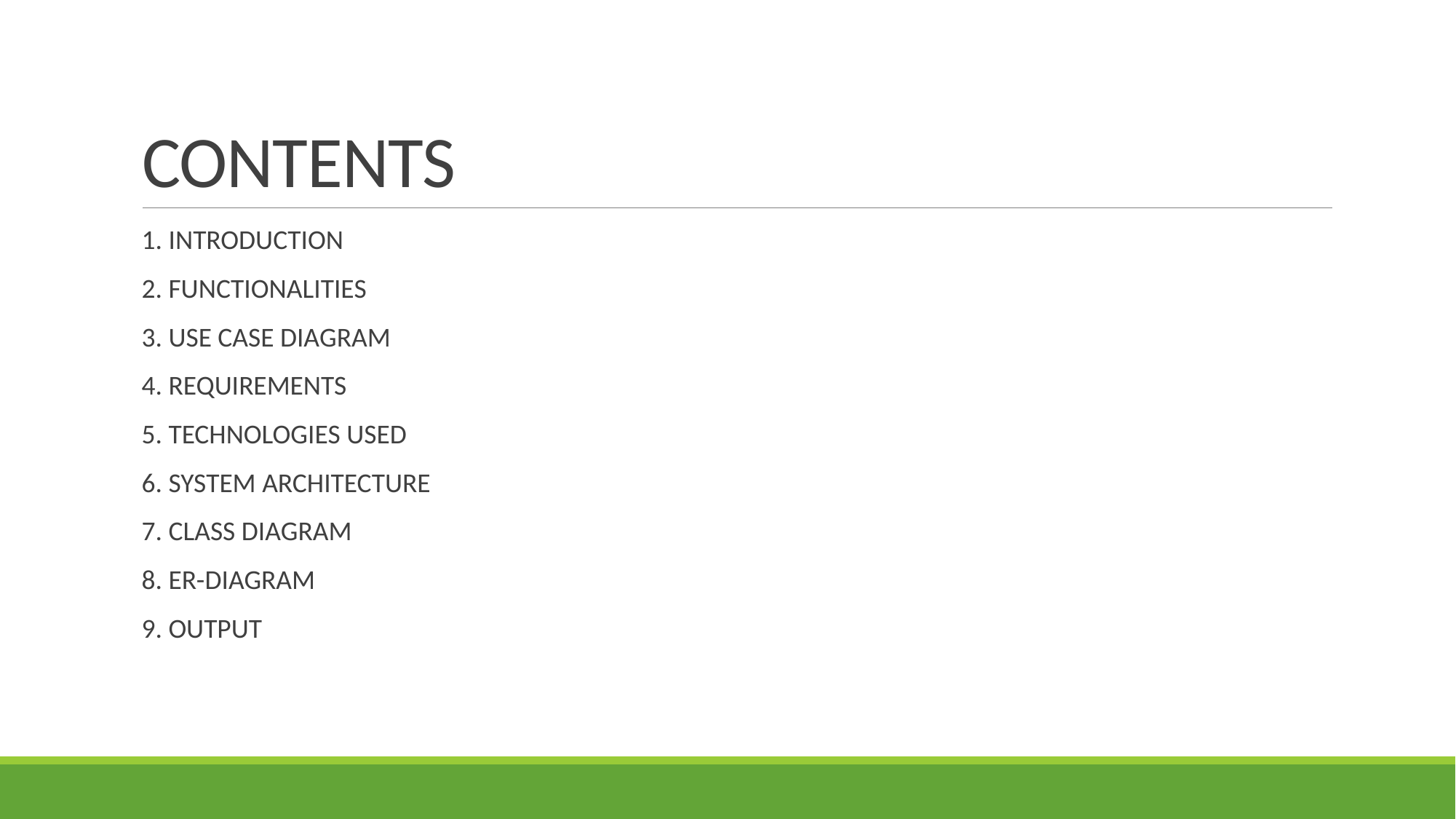

# CONTENTS
1. INTRODUCTION
2. FUNCTIONALITIES
3. USE CASE DIAGRAM
4. REQUIREMENTS
5. TECHNOLOGIES USED
6. SYSTEM ARCHITECTURE
7. CLASS DIAGRAM
8. ER-DIAGRAM
9. OUTPUT